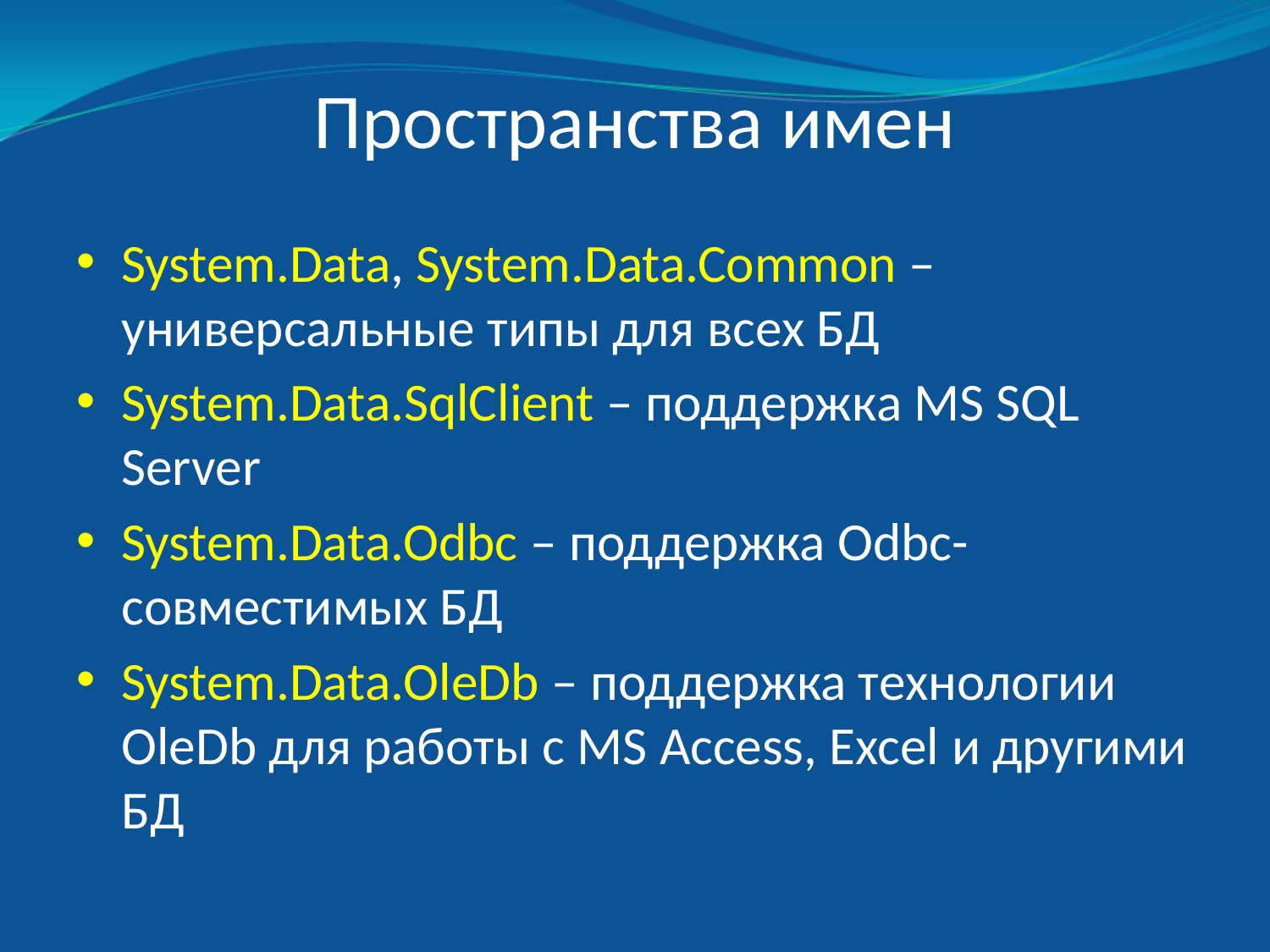

# Пространства имен
System.Data, System.Data.Common – универсальные типы для всех БД
System.Data.SqlClient – поддержка MS SQL Server
System.Data.Odbc – поддержка Odbc-совместимых БД
System.Data.OleDb – поддержка технологии OleDb для работы с MS Access, Excel и другими БД